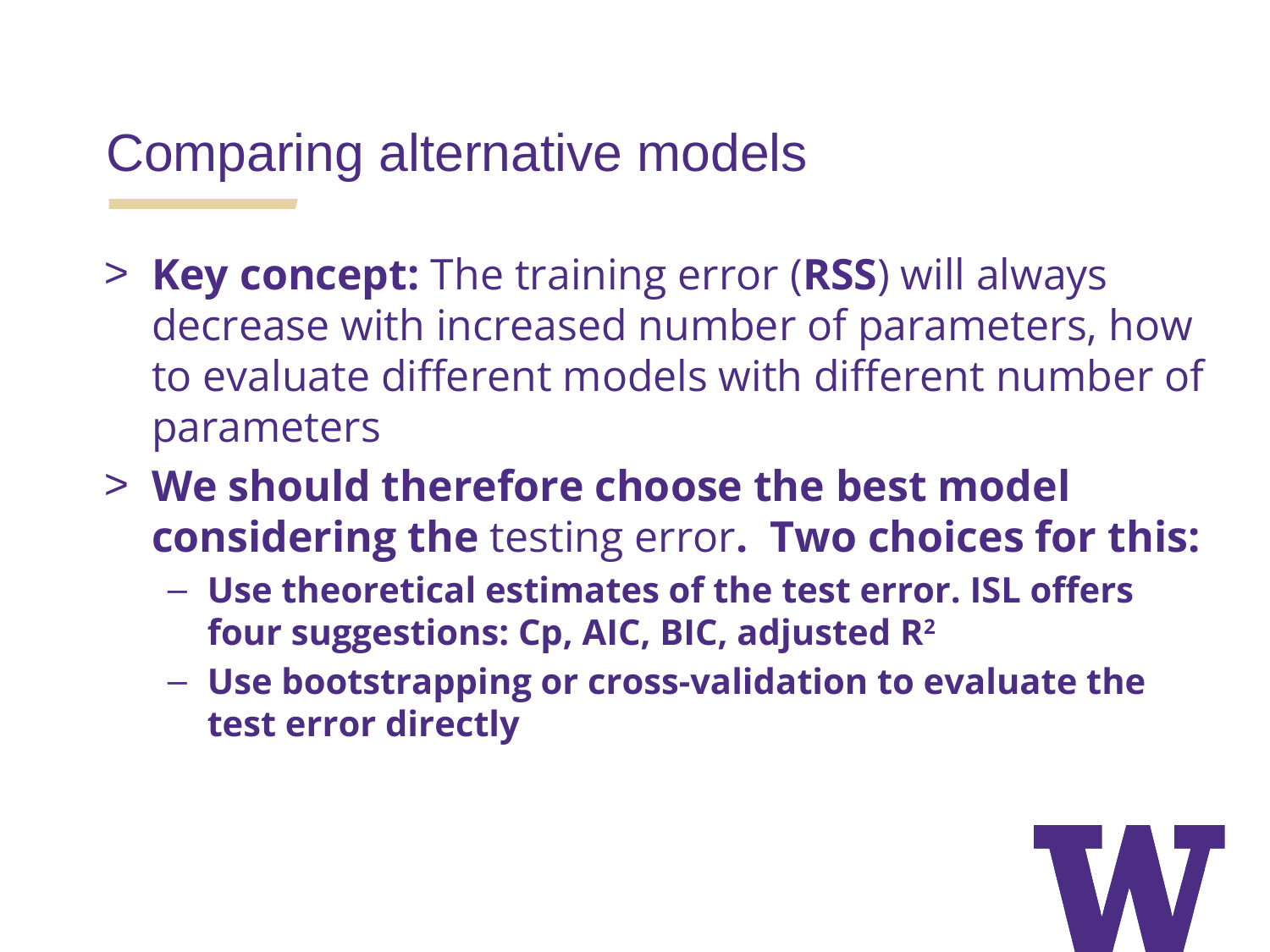

Comparing alternative models
Key concept: The training error (RSS) will always decrease with increased number of parameters, how to evaluate different models with different number of parameters
We should therefore choose the best model considering the testing error.  Two choices for this:
Use theoretical estimates of the test error. ISL offers four suggestions: Cp, AIC, BIC, adjusted R2
Use bootstrapping or cross-validation to evaluate the test error directly